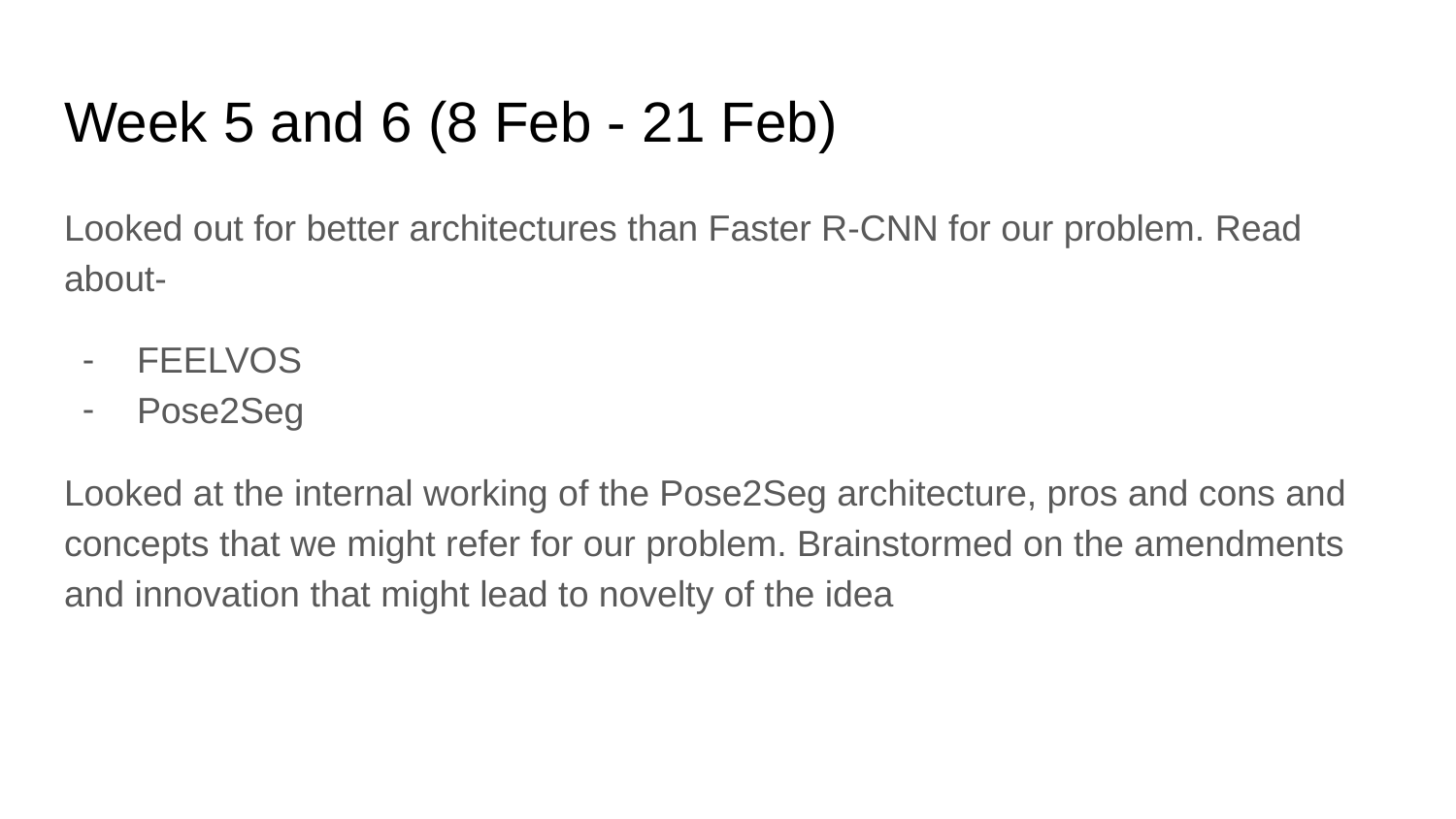

# Week 5 and 6 (8 Feb - 21 Feb)
Looked out for better architectures than Faster R-CNN for our problem. Read about-
FEELVOS
Pose2Seg
Looked at the internal working of the Pose2Seg architecture, pros and cons and concepts that we might refer for our problem. Brainstormed on the amendments and innovation that might lead to novelty of the idea